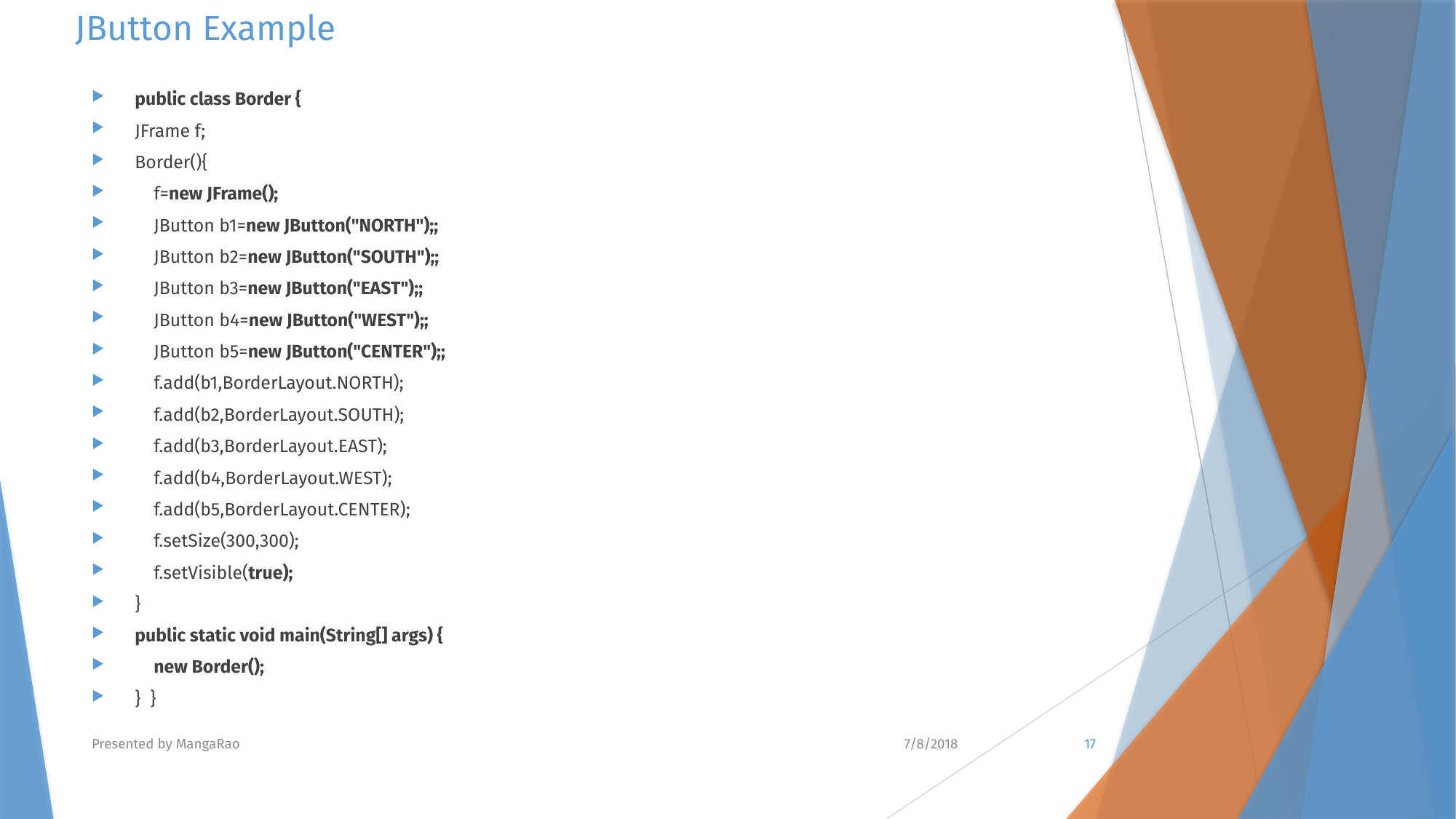

# JButton Example
public class Border {
JFrame f;
Border(){
    f=new JFrame();
    JButton b1=new JButton("NORTH");;
    JButton b2=new JButton("SOUTH");;
    JButton b3=new JButton("EAST");;
    JButton b4=new JButton("WEST");;
    JButton b5=new JButton("CENTER");;
    f.add(b1,BorderLayout.NORTH);
    f.add(b2,BorderLayout.SOUTH);
    f.add(b3,BorderLayout.EAST);
    f.add(b4,BorderLayout.WEST);
    f.add(b5,BorderLayout.CENTER);
    f.setSize(300,300);
    f.setVisible(true);
}
public static void main(String[] args) {
    new Border();
}  }
Presented by MangaRao
7/8/2018
17